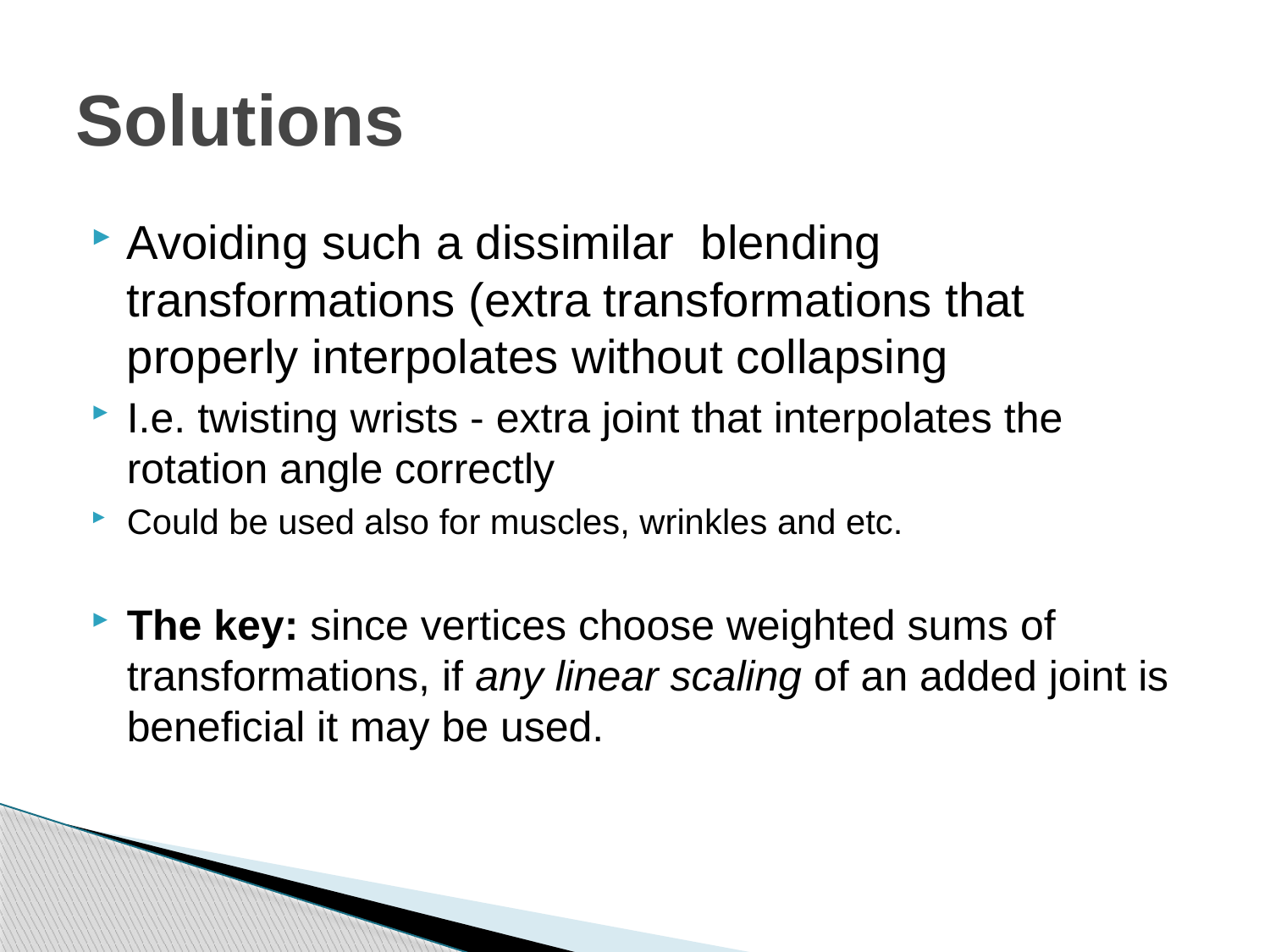

# Solutions
Avoiding such a dissimilar  blending transformations (extra transformations that properly interpolates without collapsing
I.e. twisting wrists - extra joint that interpolates the rotation angle correctly
Could be used also for muscles, wrinkles and etc.

The key: since vertices choose weighted sums of transformations, if any linear scaling of an added joint is beneficial it may be used.